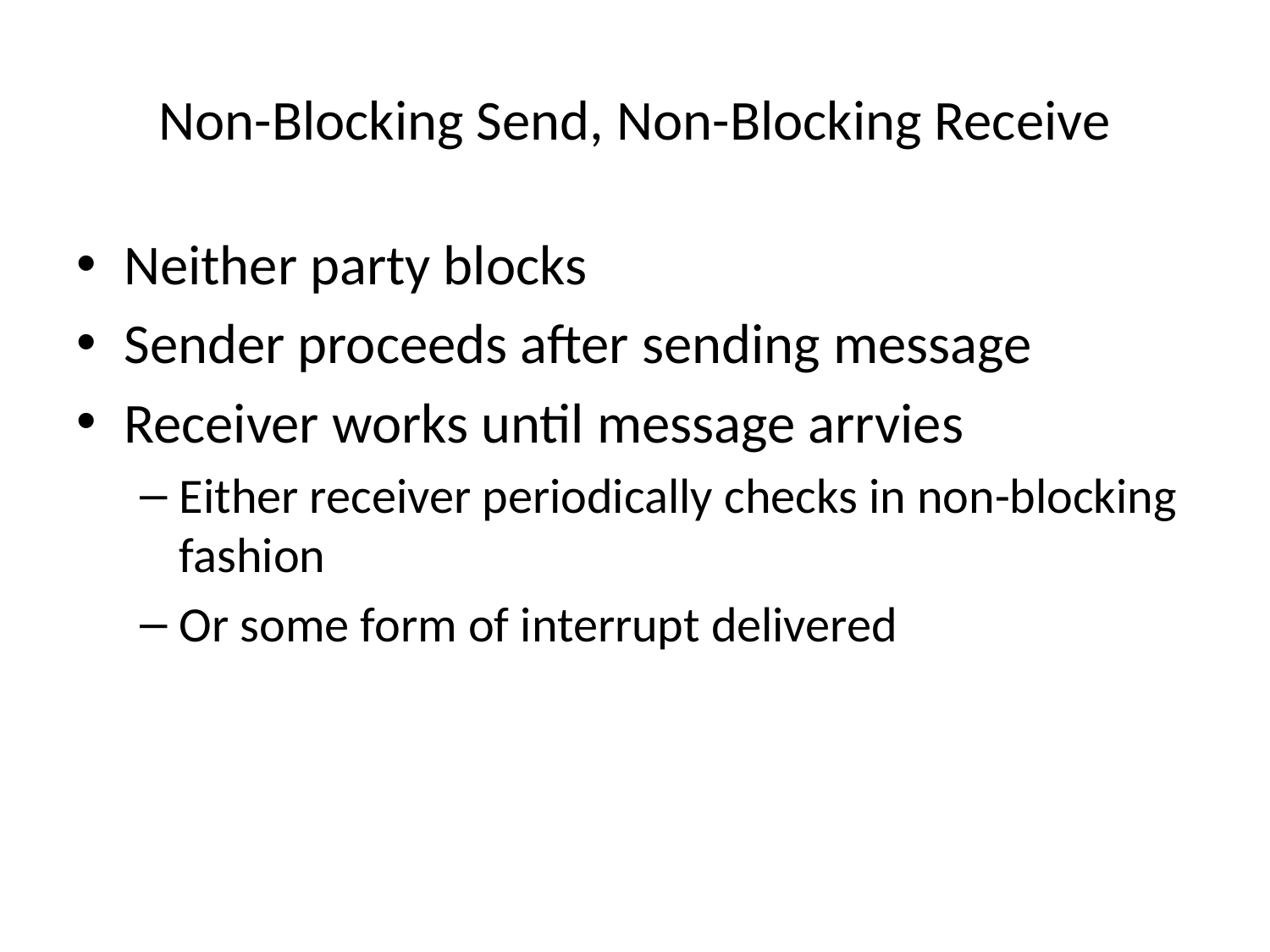

# Non-Blocking Send, Non-Blocking Receive
Neither party blocks
Sender proceeds after sending message
Receiver works until message arrvies
Either receiver periodically checks in non-blocking fashion
Or some form of interrupt delivered